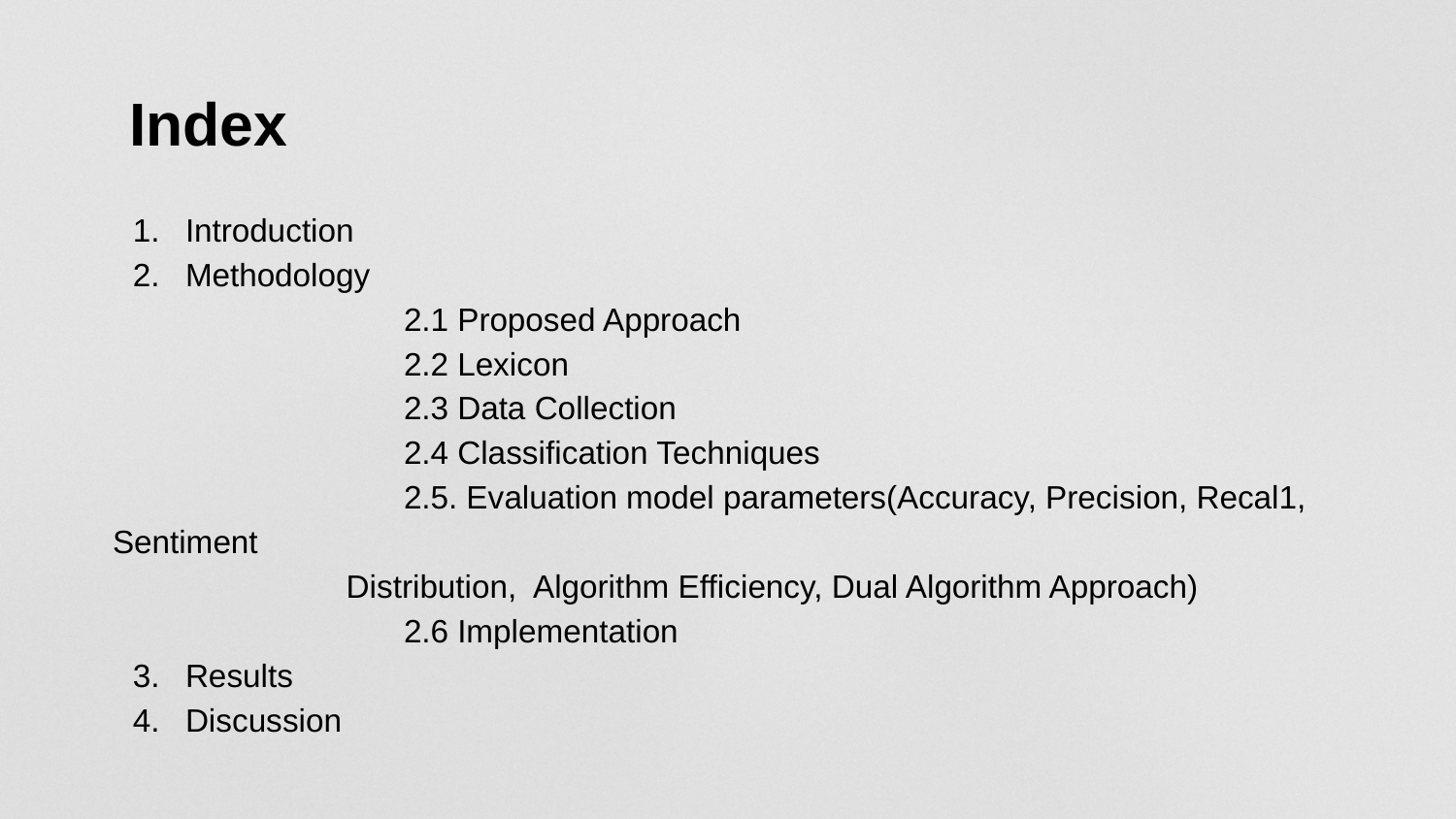

# Index
Introduction
Methodology
		2.1 Proposed Approach
		2.2 Lexicon
		2.3 Data Collection
		2.4 Classification Techniques
		2.5. Evaluation model parameters(Accuracy, Precision, Recal1, Sentiment
                          Distribution,  Algorithm Efficiency, Dual Algorithm Approach)
		2.6 Implementation
Results
Discussion